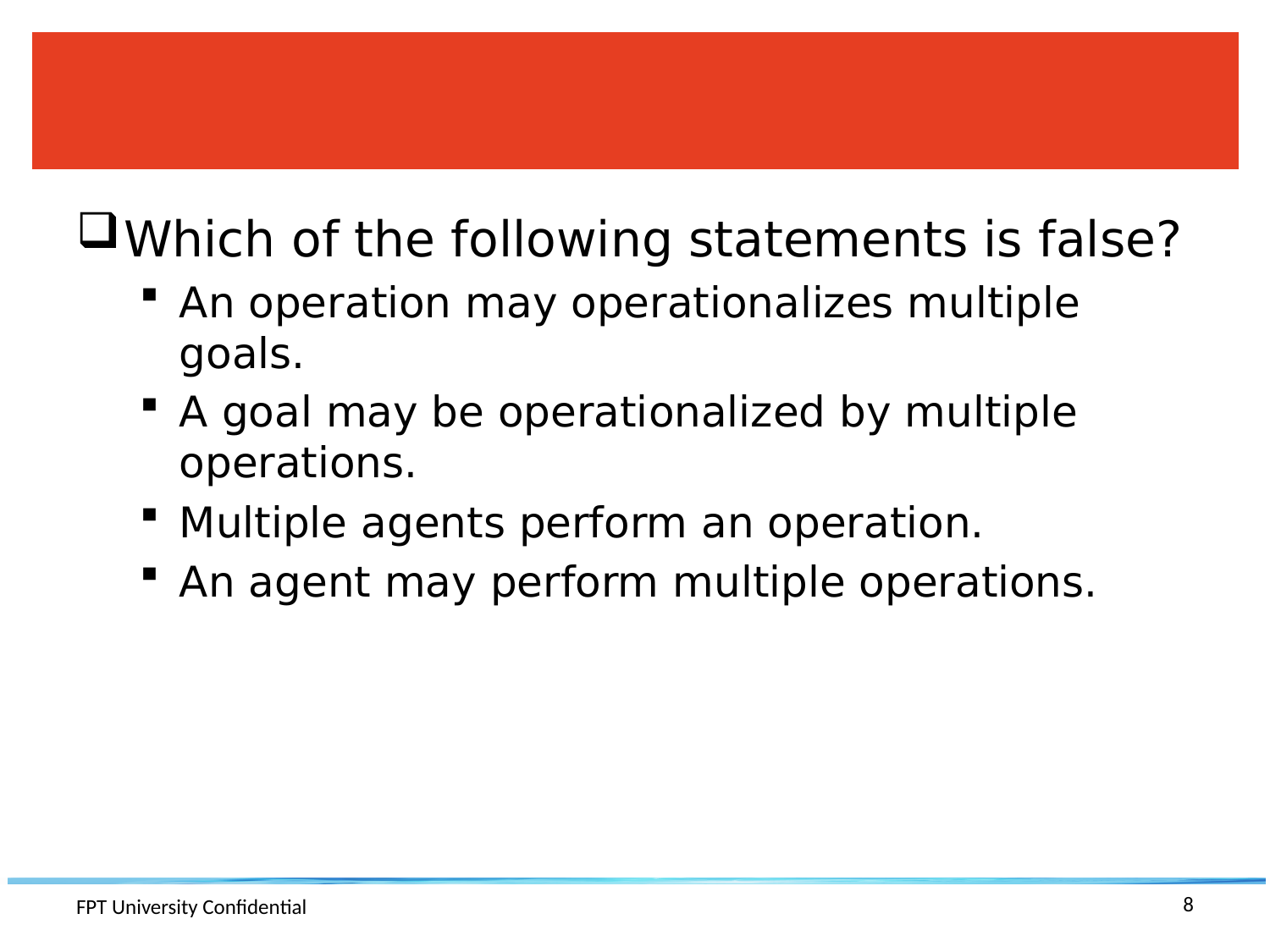

#
Which of the following statements is false?
An operation may operationalizes multiple goals.
A goal may be operationalized by multiple operations.
Multiple agents perform an operation.
An agent may perform multiple operations.